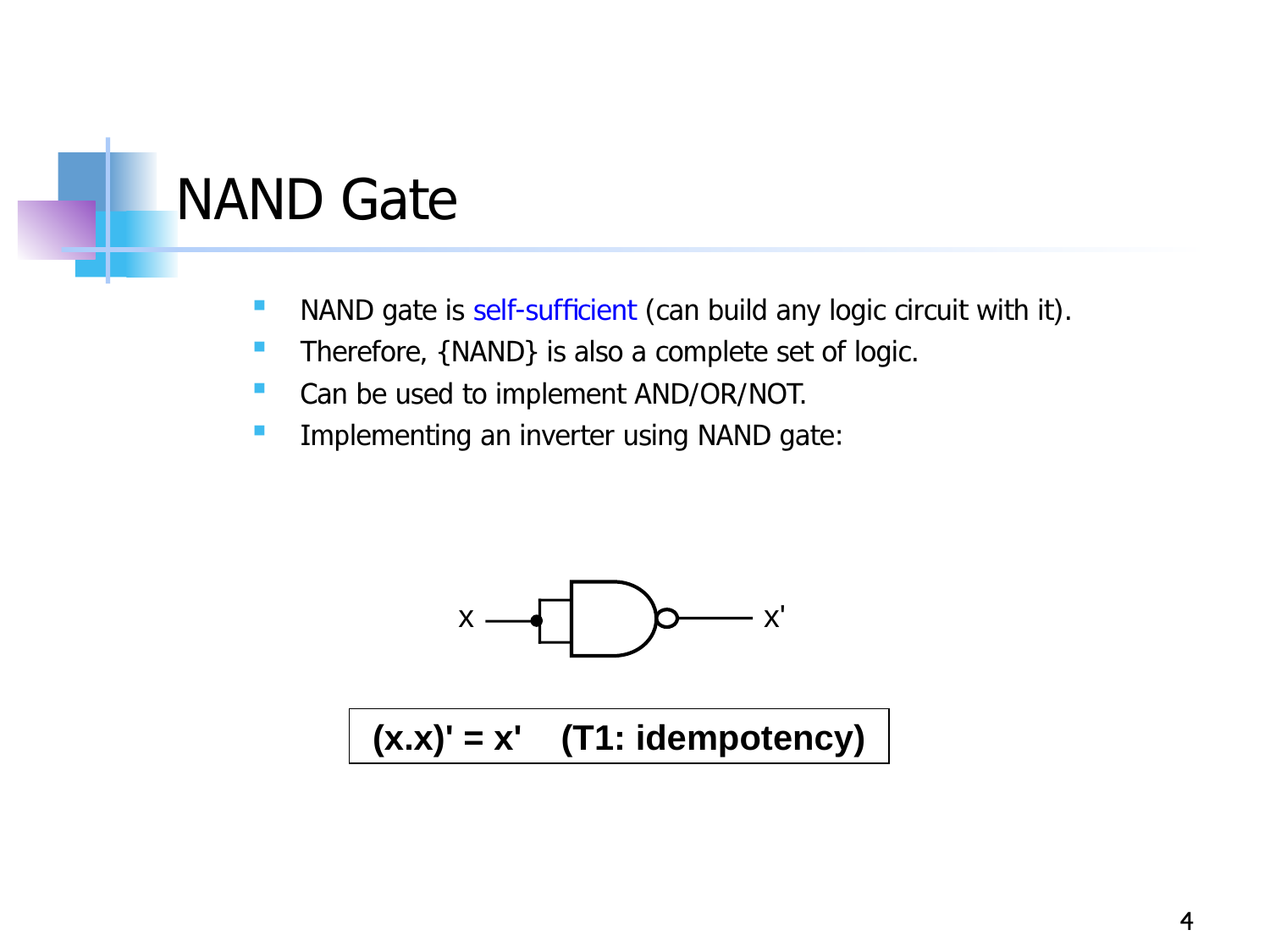

# NAND Gate
NAND gate is self-sufficient (can build any logic circuit with it).
Therefore, {NAND} is also a complete set of logic.
Can be used to implement AND/OR/NOT.
Implementing an inverter using NAND gate:

x
x'

(x.x)' = x'    (T1: idempotency)
4